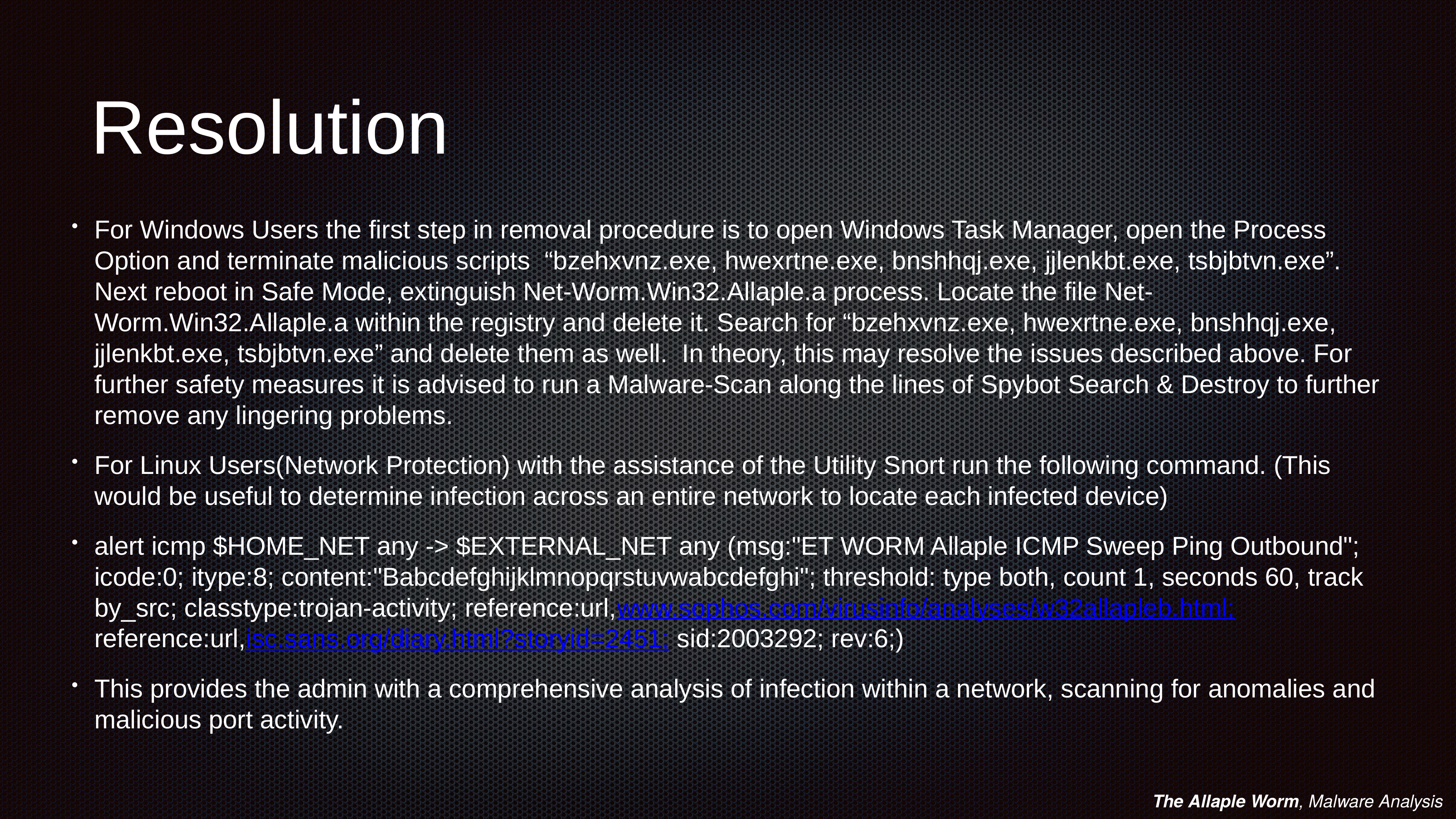

# Resolution
For Windows Users the first step in removal procedure is to open Windows Task Manager, open the Process Option and terminate malicious scripts  “bzehxvnz.exe, hwexrtne.exe, bnshhqj.exe, jjlenkbt.exe, tsbjbtvn.exe”. Next reboot in Safe Mode, extinguish Net-Worm.Win32.Allaple.a process. Locate the file Net-Worm.Win32.Allaple.a within the registry and delete it. Search for “bzehxvnz.exe, hwexrtne.exe, bnshhqj.exe, jjlenkbt.exe, tsbjbtvn.exe” and delete them as well.  In theory, this may resolve the issues described above. For further safety measures it is advised to run a Malware-Scan along the lines of Spybot Search & Destroy to further remove any lingering problems.
For Linux Users(Network Protection) with the assistance of the Utility Snort run the following command. (This would be useful to determine infection across an entire network to locate each infected device)
alert icmp $HOME_NET any -> $EXTERNAL_NET any (msg:"ET WORM Allaple ICMP Sweep Ping Outbound"; icode:0; itype:8; content:"Babcdefghijklmnopqrstuvwabcdefghi"; threshold: type both, count 1, seconds 60, track by_src; classtype:trojan-activity; reference:url,www.sophos.com/virusinfo/analyses/w32allapleb.html; reference:url,isc.sans.org/diary.html?storyid=2451; sid:2003292; rev:6;)
This provides the admin with a comprehensive analysis of infection within a network, scanning for anomalies and malicious port activity.